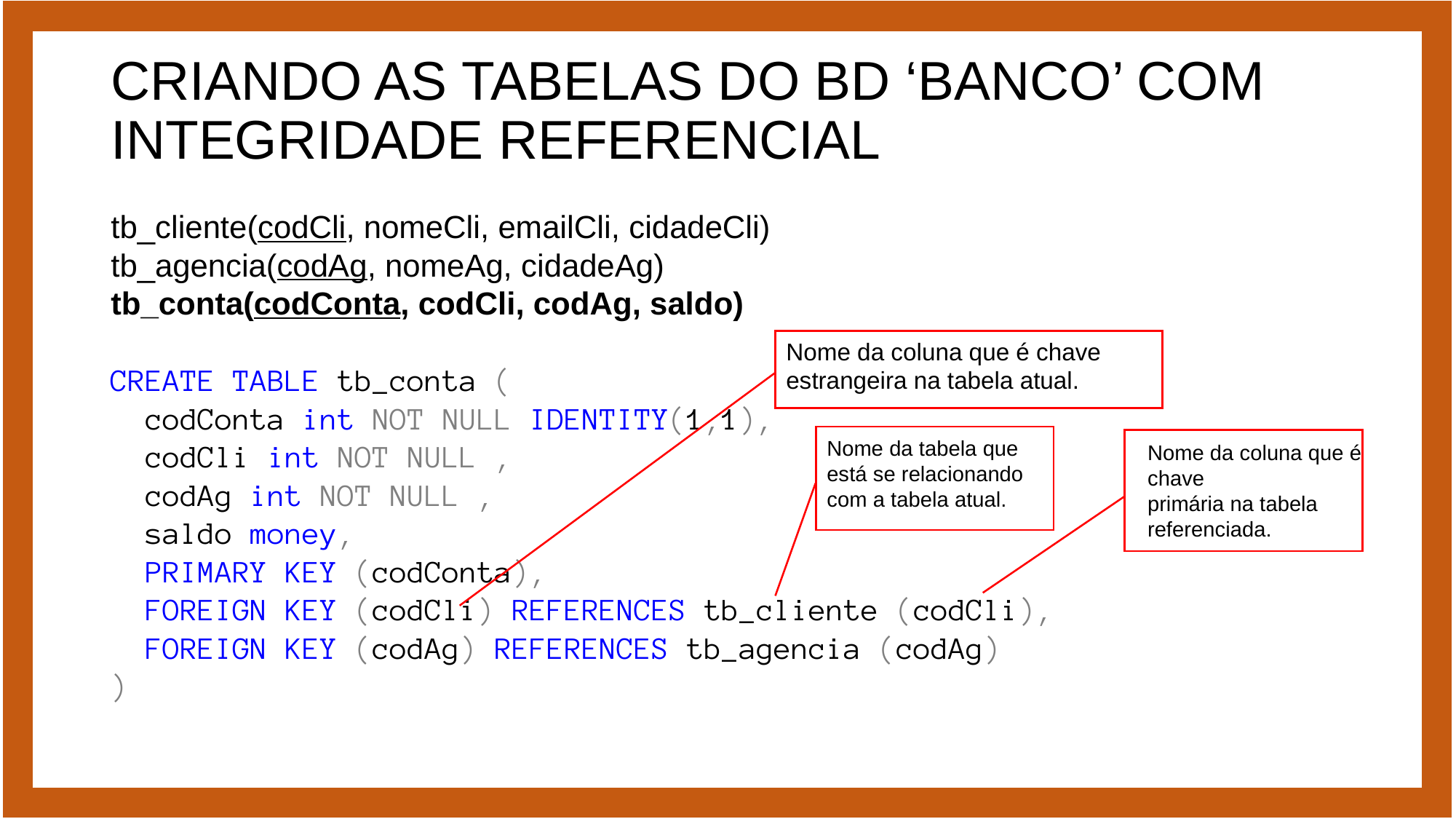

# CRIANDO AS TABELAS DO BD ‘BANCO’ COM  INTEGRIDADE REFERENCIAL
tb_cliente(codCli, nomeCli, emailCli, cidadeCli)
tb_agencia(codAg, nomeAg, cidadeAg)
tb_conta(codConta, codCli, codAg, saldo)

CREATE TABLE tb_conta (
  codConta int NOT NULL IDENTITY(1,1),
  codCli int NOT NULL ,
  codAg int NOT NULL ,
  saldo money,
  PRIMARY KEY (codConta),
  FOREIGN KEY (codCli) REFERENCES tb_cliente (codCli),
  FOREIGN KEY (codAg) REFERENCES tb_agencia (codAg)
)

Nome da coluna que é chave
estrangeira na tabela atual.

Nome da tabela que
está se relacionando
com a tabela atual.

Nome da coluna que é chave
primária na tabela referenciada.